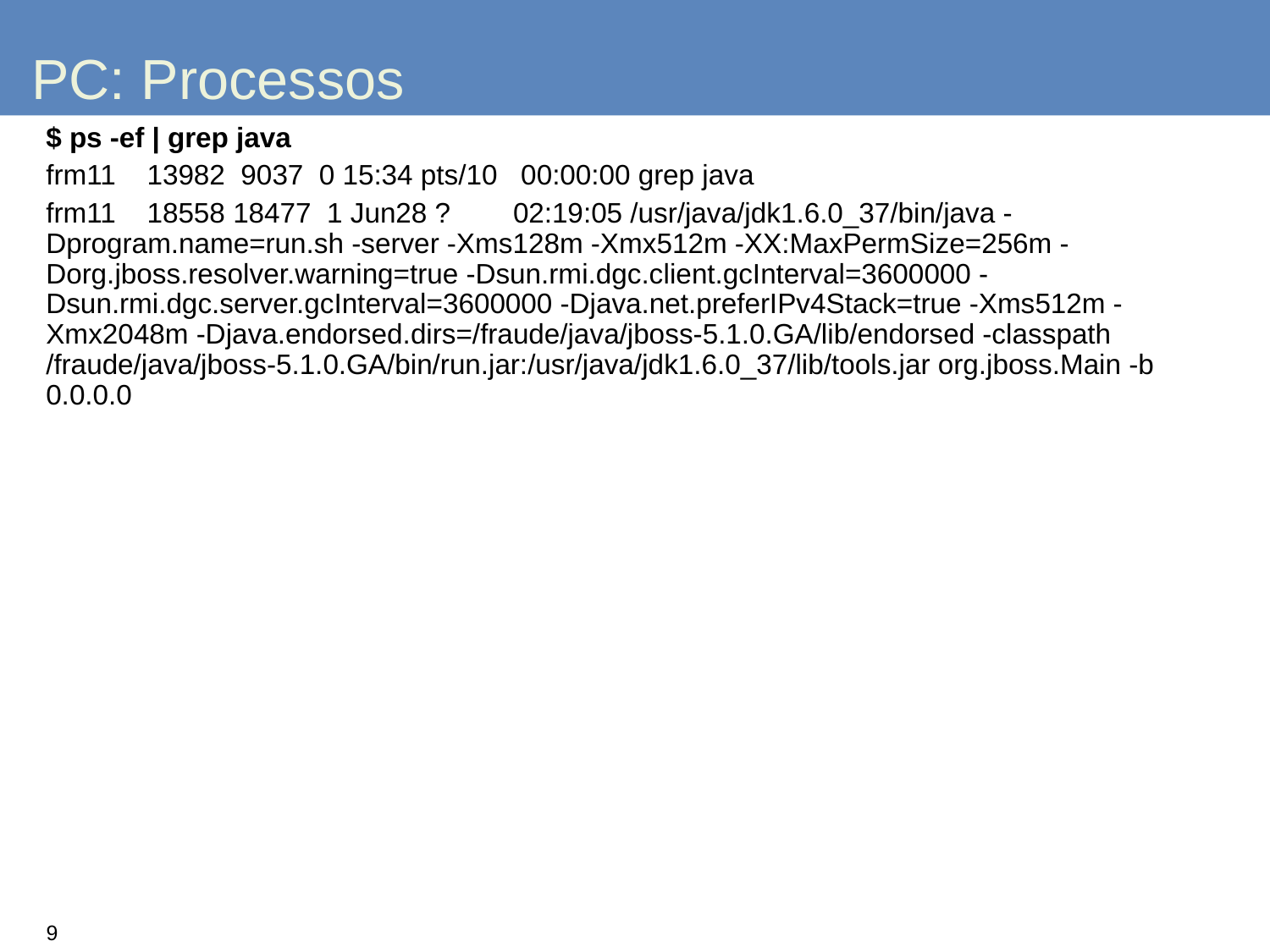

# PC: Processos
$ ps -ef | grep java
frm11    13982  9037  0 15:34 pts/10   00:00:00 grep java
frm11    18558 18477  1 Jun28 ?        02:19:05 /usr/java/jdk1.6.0_37/bin/java -Dprogram.name=run.sh -server -Xms128m -Xmx512m -XX:MaxPermSize=256m -Dorg.jboss.resolver.warning=true -Dsun.rmi.dgc.client.gcInterval=3600000 -Dsun.rmi.dgc.server.gcInterval=3600000 -Djava.net.preferIPv4Stack=true -Xms512m -Xmx2048m -Djava.endorsed.dirs=/fraude/java/jboss-5.1.0.GA/lib/endorsed -classpath /fraude/java/jboss-5.1.0.GA/bin/run.jar:/usr/java/jdk1.6.0_37/lib/tools.jar org.jboss.Main -b 0.0.0.0

9